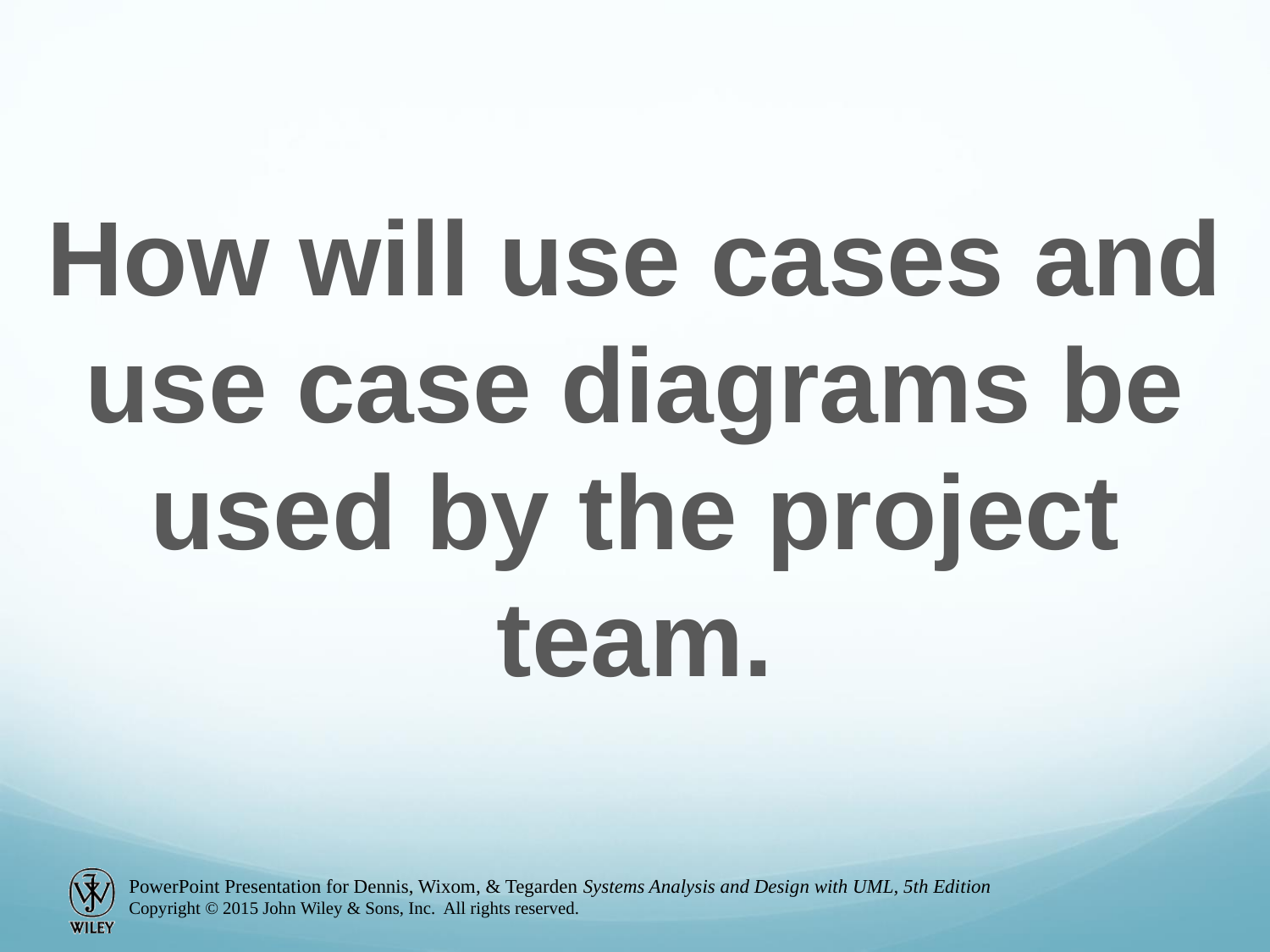

How will use cases and use case diagrams be used by the project team.